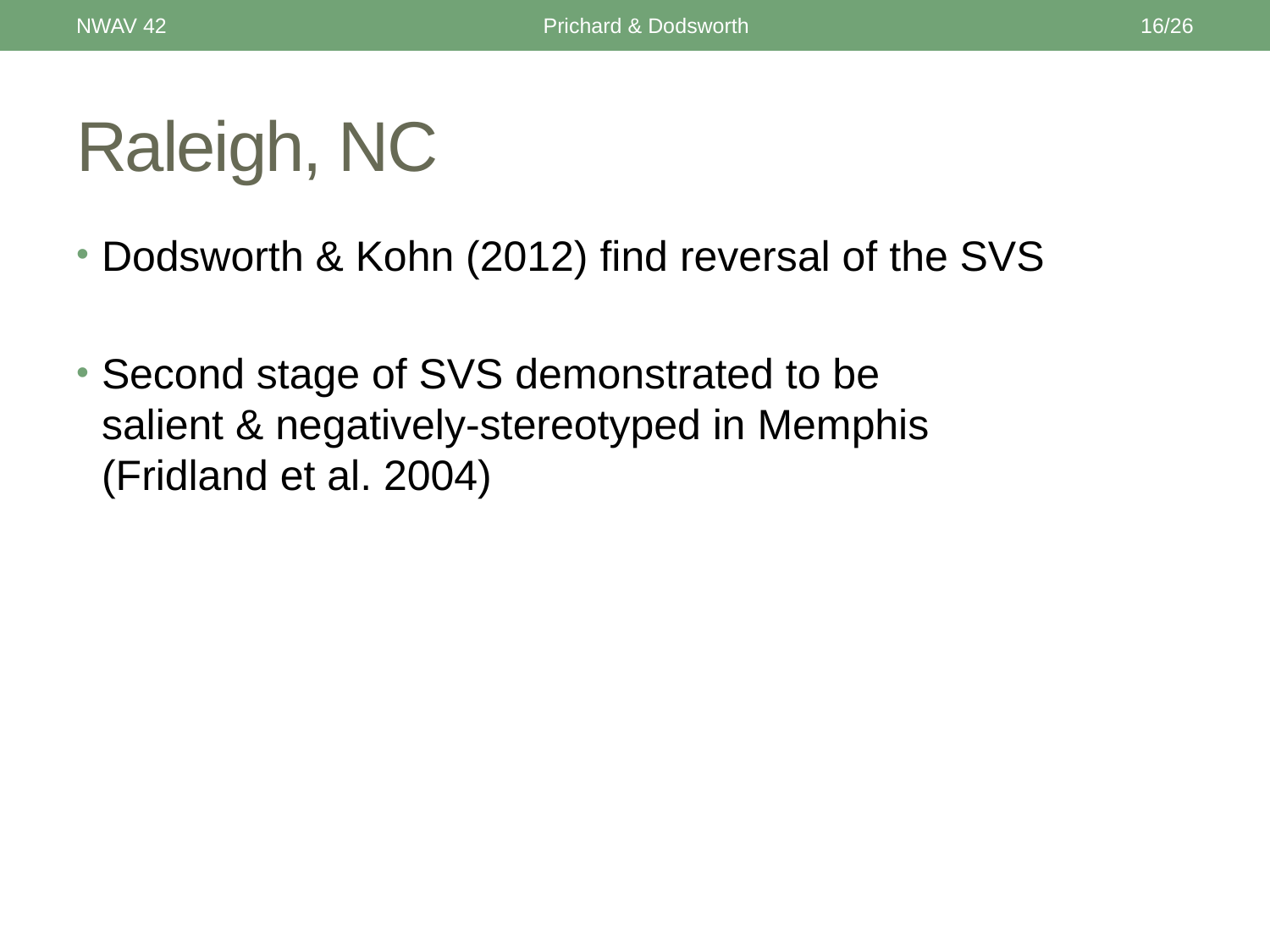

NWAV 42
Prichard & Dodsworth
16/26
# Raleigh, NC
Dodsworth & Kohn (2012) find reversal of the SVS

Second stage of SVS demonstrated to be
salient & negatively-stereotyped in Memphis
(Fridland et al. 2004)